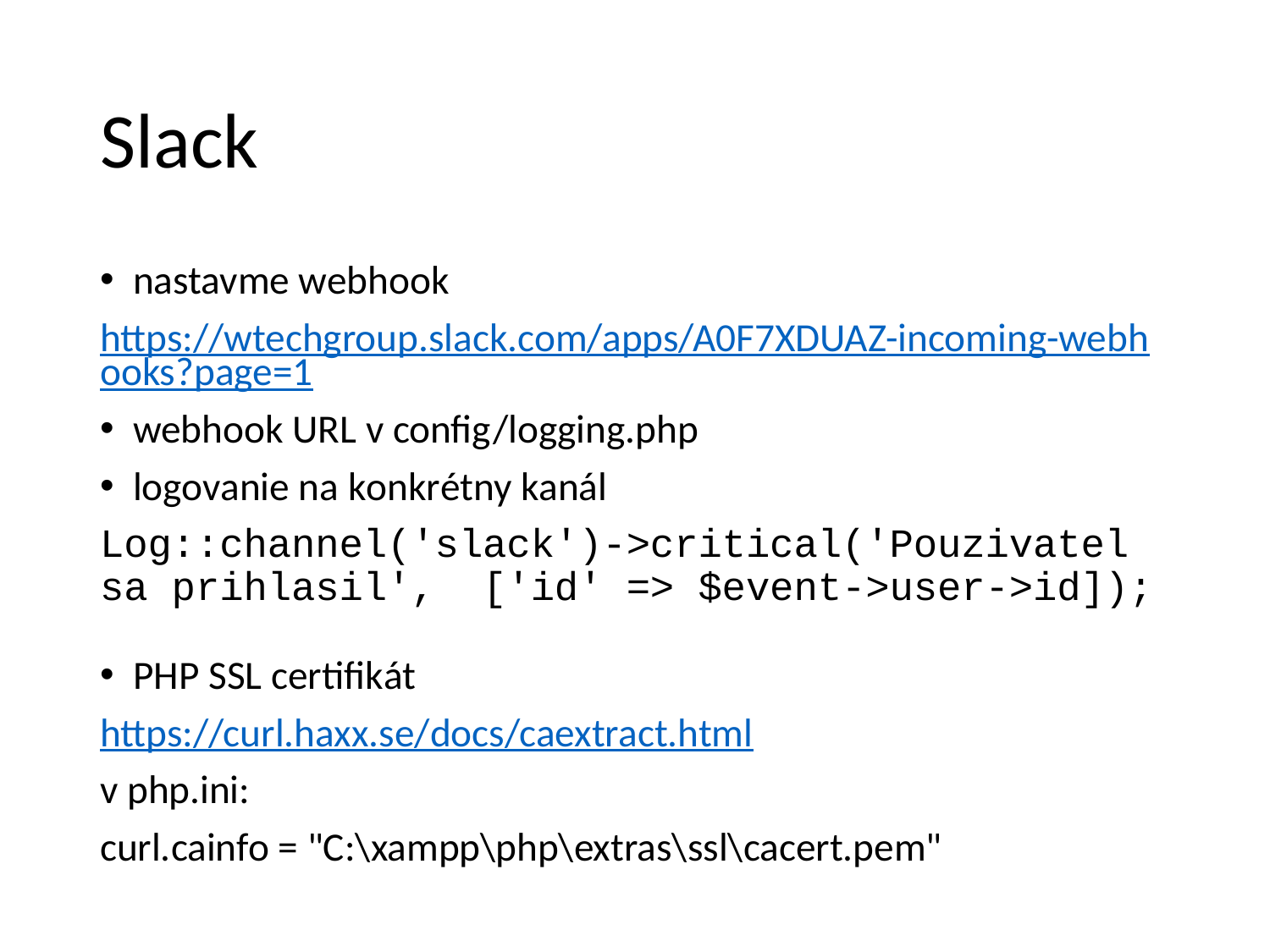

# Slack
nastavme webhook
https://wtechgroup.slack.com/apps/A0F7XDUAZ-incoming-webhooks?page=1
webhook URL v config/logging.php
logovanie na konkrétny kanál
Log::channel('slack')->critical('Pouzivatel sa prihlasil',  ['id' => $event->user->id]);

PHP SSL certifikát
https://curl.haxx.se/docs/caextract.html
v php.ini:
curl.cainfo = "C:\xampp\php\extras\ssl\cacert.pem"